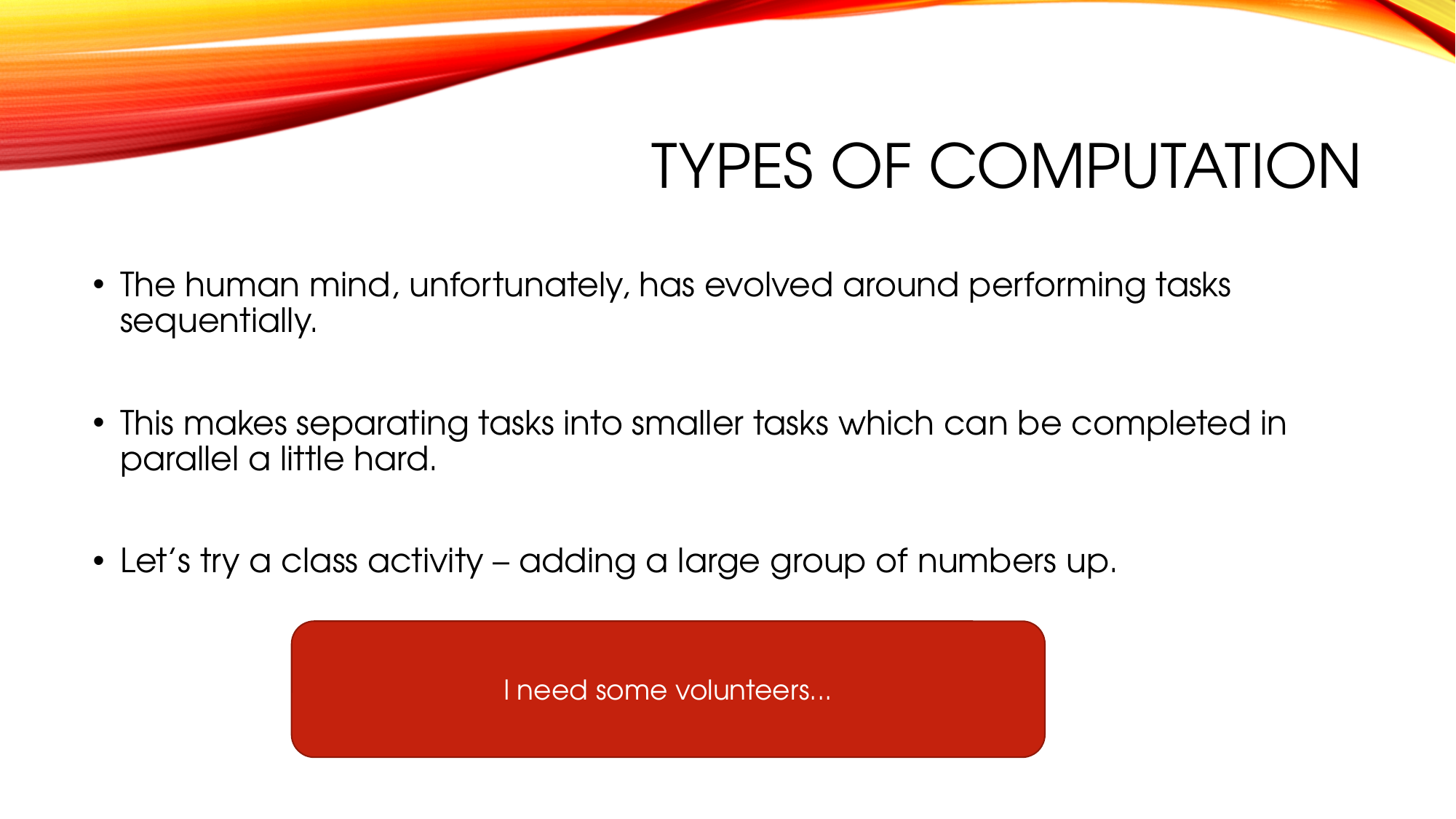

# TYPES OF COMPUTATION
The human mind, unfortunately, has evolved around performing tasks sequentially.

This makes separating tasks into smaller tasks which can be completed in parallel a little hard.

Let’s try a class activity – adding a large group of numbers up.

I need some volunteers...